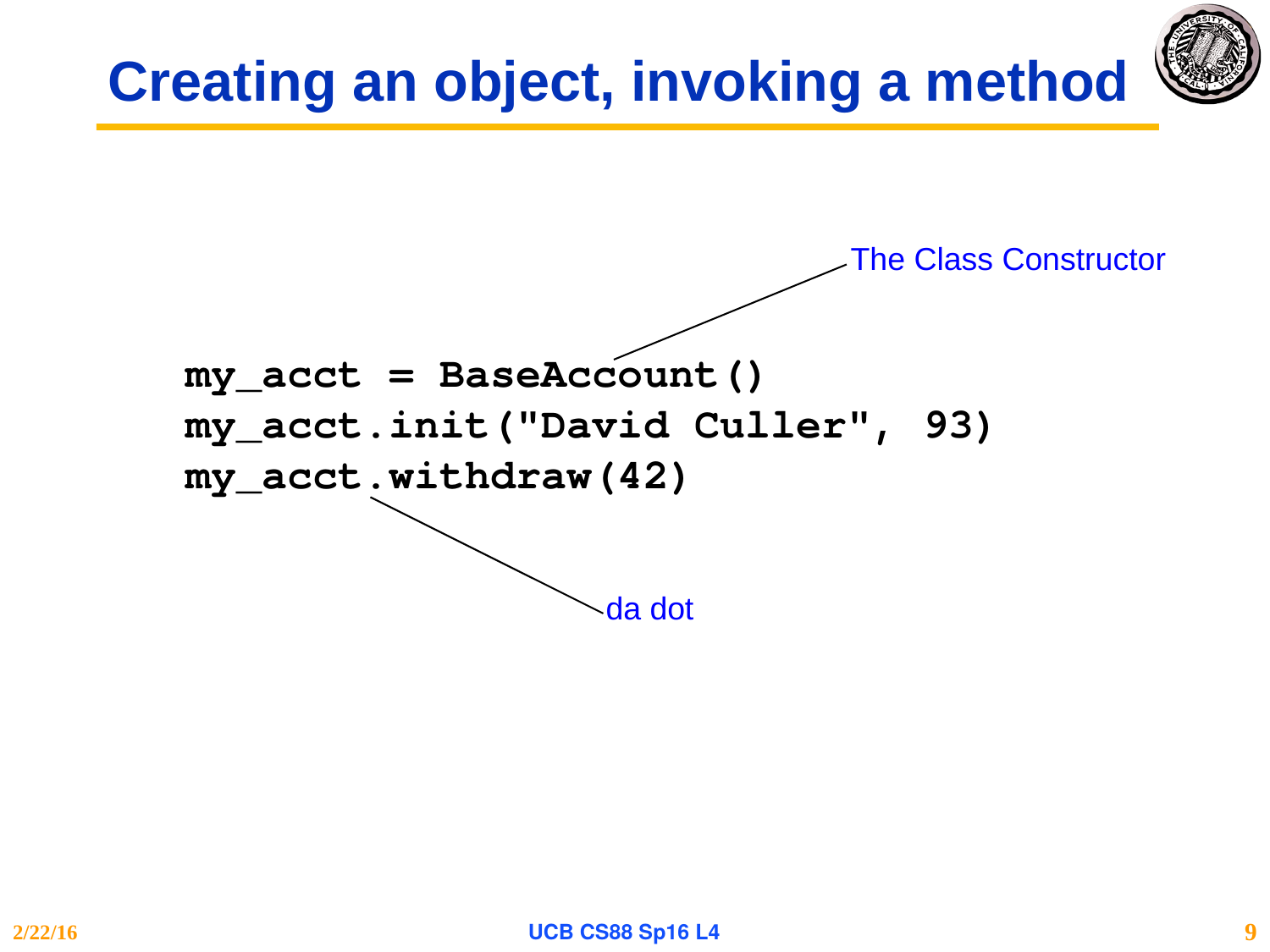

# Creating an object, invoking a method
The Class Constructor
my_acct = BaseAccount()
my_acct.init("David Culler", 93)
my_acct.withdraw(42)

da dot
2/22/16
UCB CS88 Sp16 L4
9